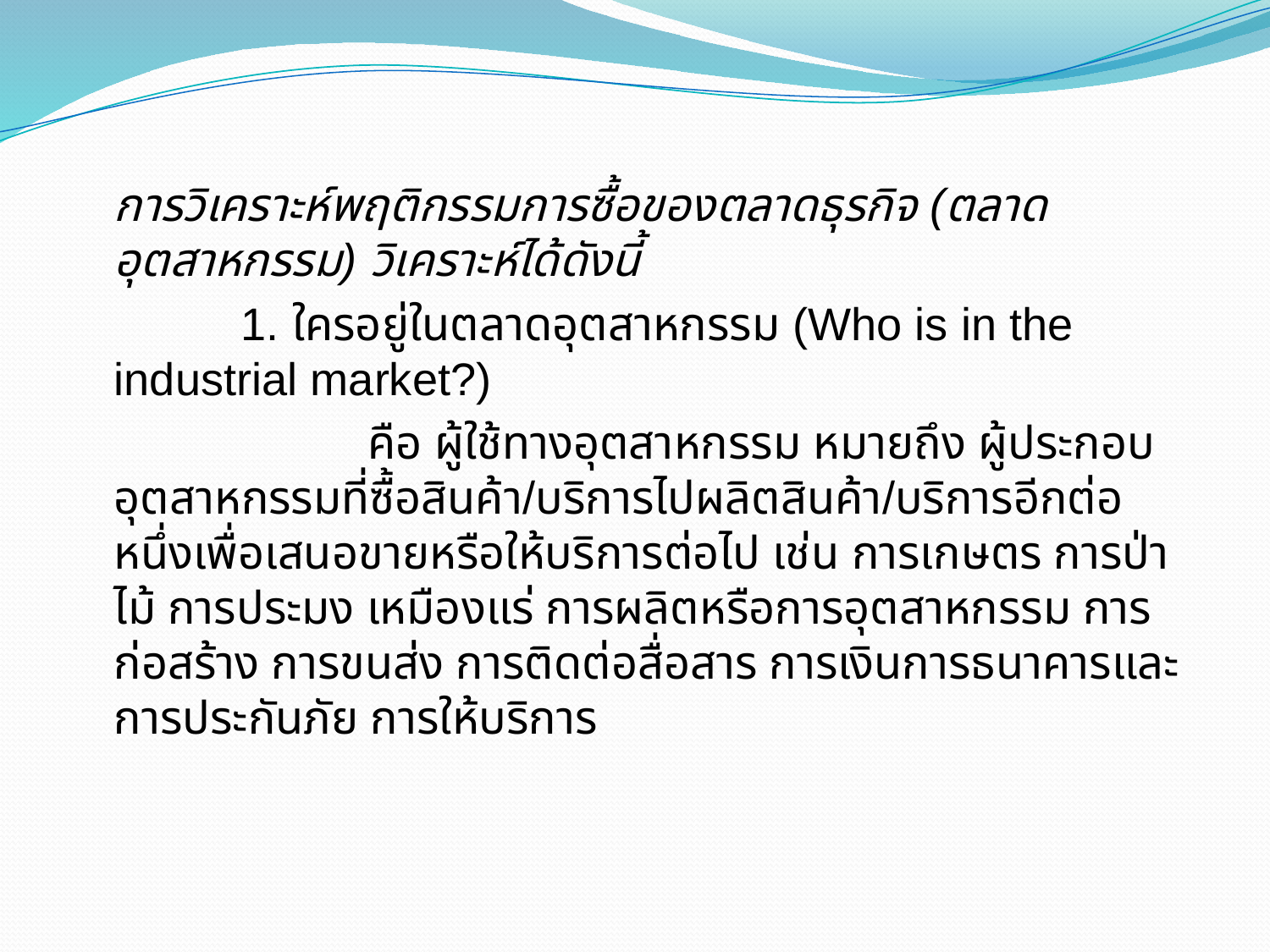

การวิเคราะห์พฤติกรรมการซื้อของตลาดธุรกิจ (ตลาดอุตสาหกรรม) วิเคราะห์ได้ดังนี้
		1. ใครอยู่ในตลาดอุตสาหกรรม (Who is in the industrial market?)
			คือ ผู้ใช้ทางอุตสาหกรรม หมายถึง ผู้ประกอบอุตสาหกรรมที่ซื้อสินค้า/บริการไปผลิตสินค้า/บริการอีกต่อหนึ่งเพื่อเสนอขายหรือให้บริการต่อไป เช่น การเกษตร การป่าไม้ การประมง เหมืองแร่ การผลิตหรือการอุตสาหกรรม การก่อสร้าง การขนส่ง การติดต่อสื่อสาร การเงินการธนาคารและการประกันภัย การให้บริการ